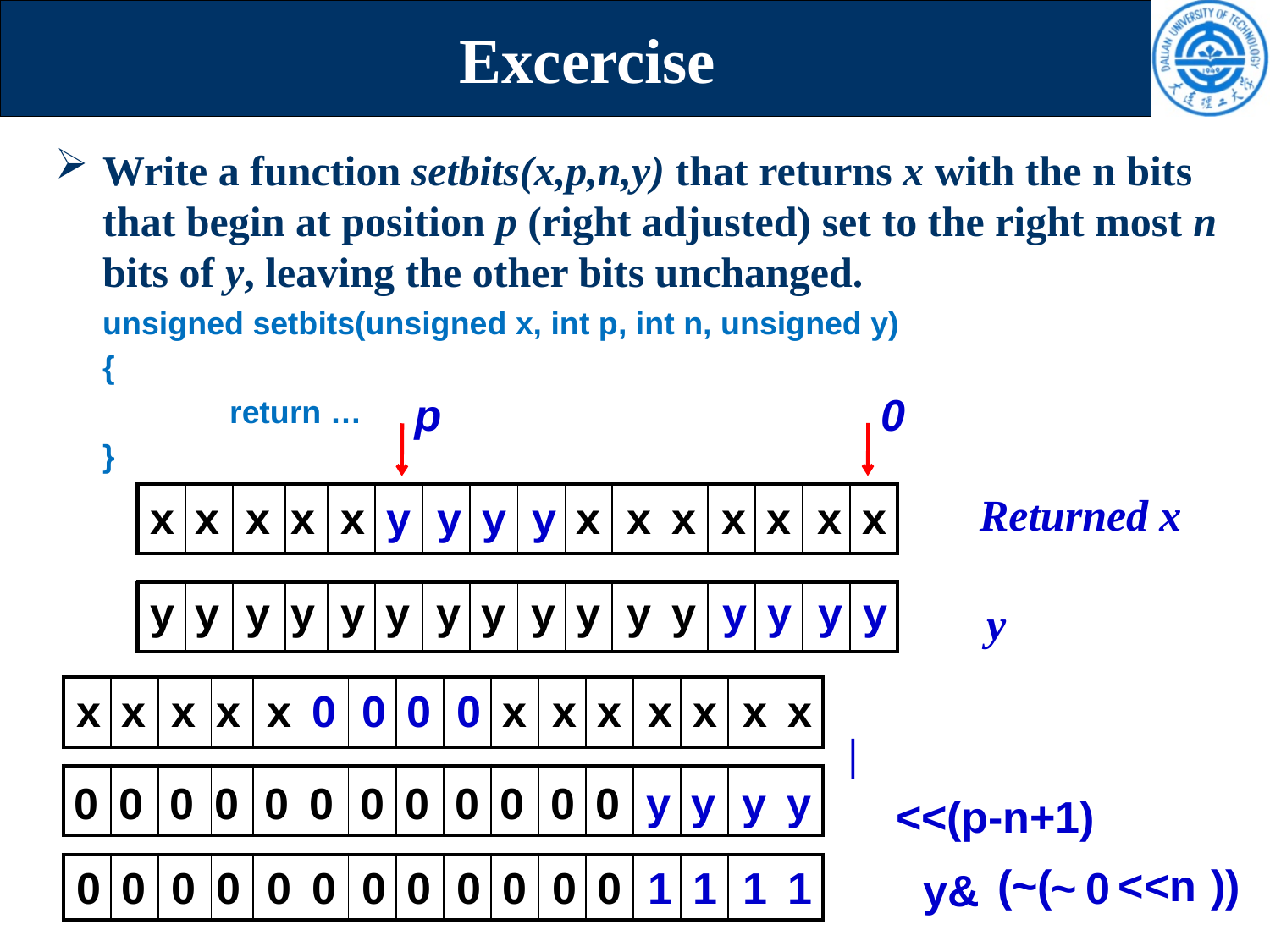

# Excercise
Write a function setbits(x,p,n,y) that returns x with the n bits that begin at position p (right adjusted) set to the right most n bits of y, leaving the other bits unchanged.
	unsigned setbits(unsigned x, int p, int n, unsigned y)
	{
		return …
	}

0
p
Returned x
|  |  |  |  |  |  |  |  |  |  |  |  |  |  |  |  |
| --- | --- | --- | --- | --- | --- | --- | --- | --- | --- | --- | --- | --- | --- | --- | --- |
x
x
x
x
x
y
y
y
y
x
x
x
x
x
x
x
y
y
y
y
y
y
y
y
y
y
y
y
y
y
y
y
|  |  |  |  |  |  |  |  |  |  |  |  |  |  |  |  |
| --- | --- | --- | --- | --- | --- | --- | --- | --- | --- | --- | --- | --- | --- | --- | --- |
y
|  |  |  |  |  |  |  |  |  |  |  |  |  |  |  |  |
| --- | --- | --- | --- | --- | --- | --- | --- | --- | --- | --- | --- | --- | --- | --- | --- |
x
x
x
x
x
0
0
0
0
x
x
x
x
x
x
x
|
|  |  |  |  |  |  |  |  |  |  |  |  |  |  |  |  |
| --- | --- | --- | --- | --- | --- | --- | --- | --- | --- | --- | --- | --- | --- | --- | --- |
0
0
0
0
0
0
0
0
0
0
0
0
y
y
y
y
0
0
0
0
0
y
y
y
y
0
0
0
0
0
0
0
<<(p-n+1)
(~(
<<n
))
~
0
0
0
0
0
0
0
0
0
0
0
0
0
0
0
0
0
1
1
1
1
1
1
1
1
1
1
1
1
1
1
1
1
1
1
1
1
1
1
1
1
1
1
1
1
0
0
0
0
0
0
0
0
0
0
0
0
0
0
0
0
1
1
1
1
|  |  |  |  |  |  |  |  |  |  |  |  |  |  |  |  |
| --- | --- | --- | --- | --- | --- | --- | --- | --- | --- | --- | --- | --- | --- | --- | --- |
0
0
0
0
0
0
0
0
0
0
0
0
1
1
1
1
y&